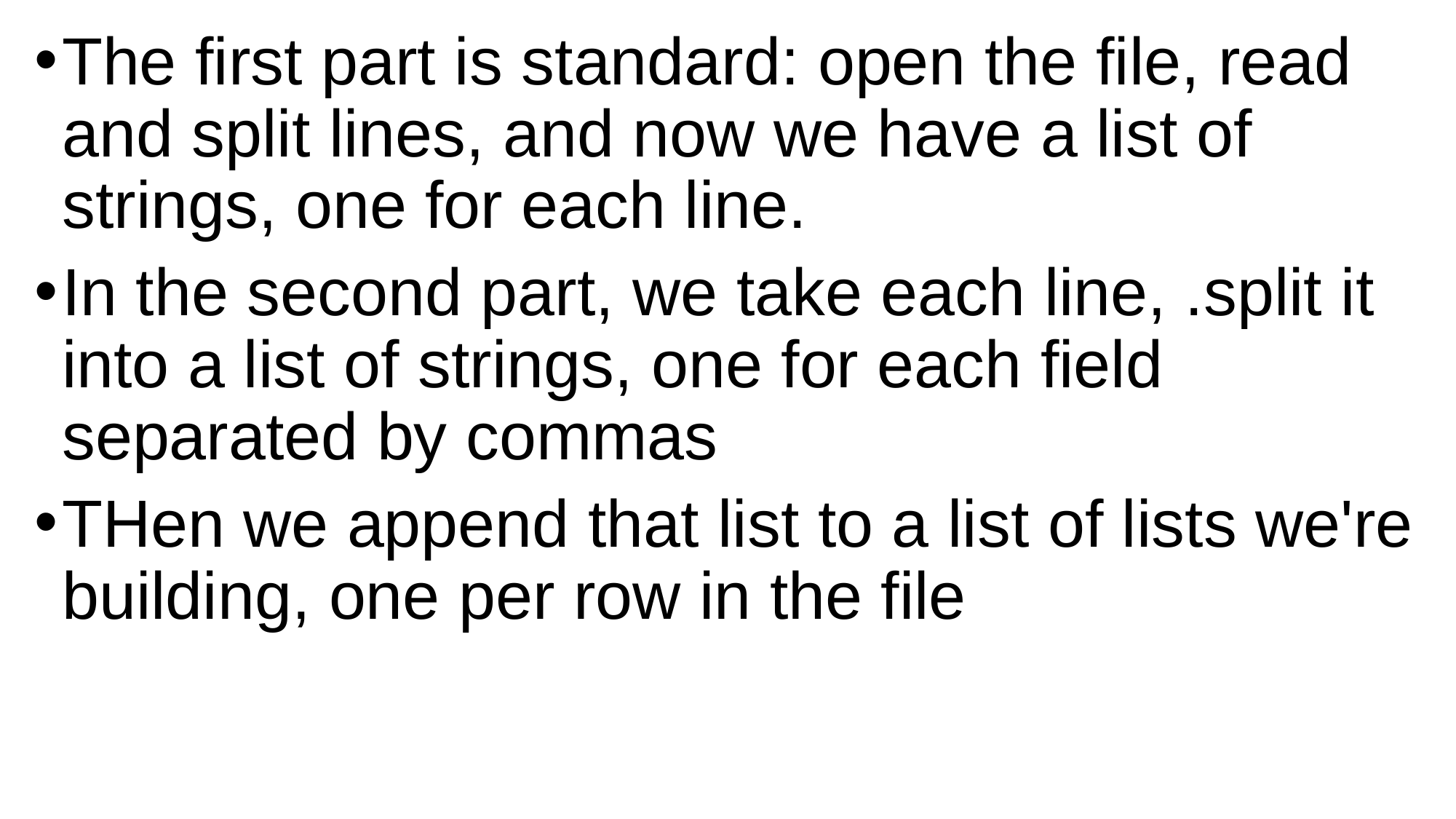

The first part is standard: open the file, read and split lines, and now we have a list of strings, one for each line.
In the second part, we take each line, .split it into a list of strings, one for each field separated by commas
THen we append that list to a list of lists we're building, one per row in the file